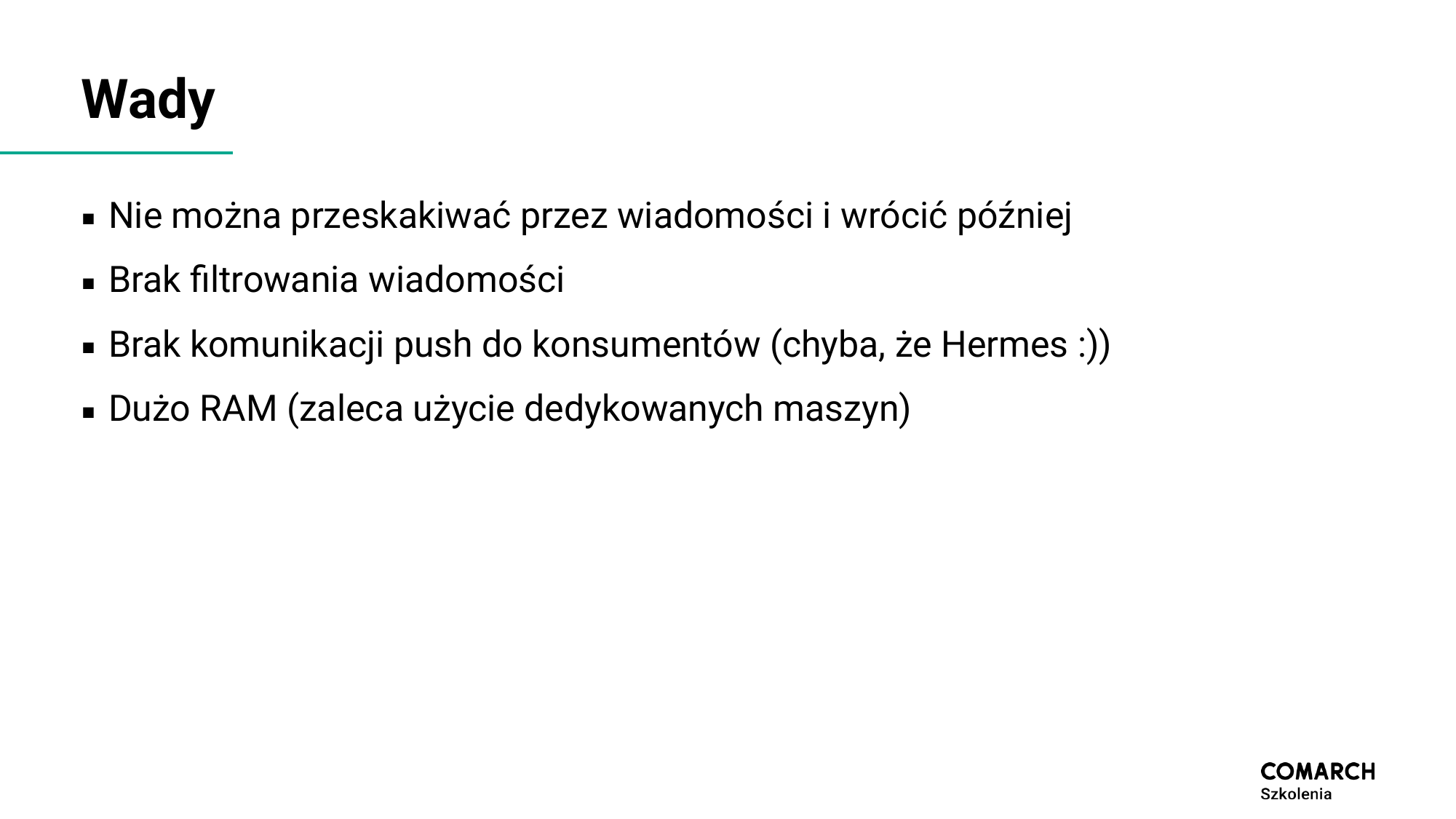

# Wady
Nie można przeskakiwać przez wiadomości i wrócić później
Brak filtrowania wiadomości
Brak komunikacji push do konsumentów (chyba, że Hermes :))
Dużo RAM (zaleca użycie dedykowanych maszyn)